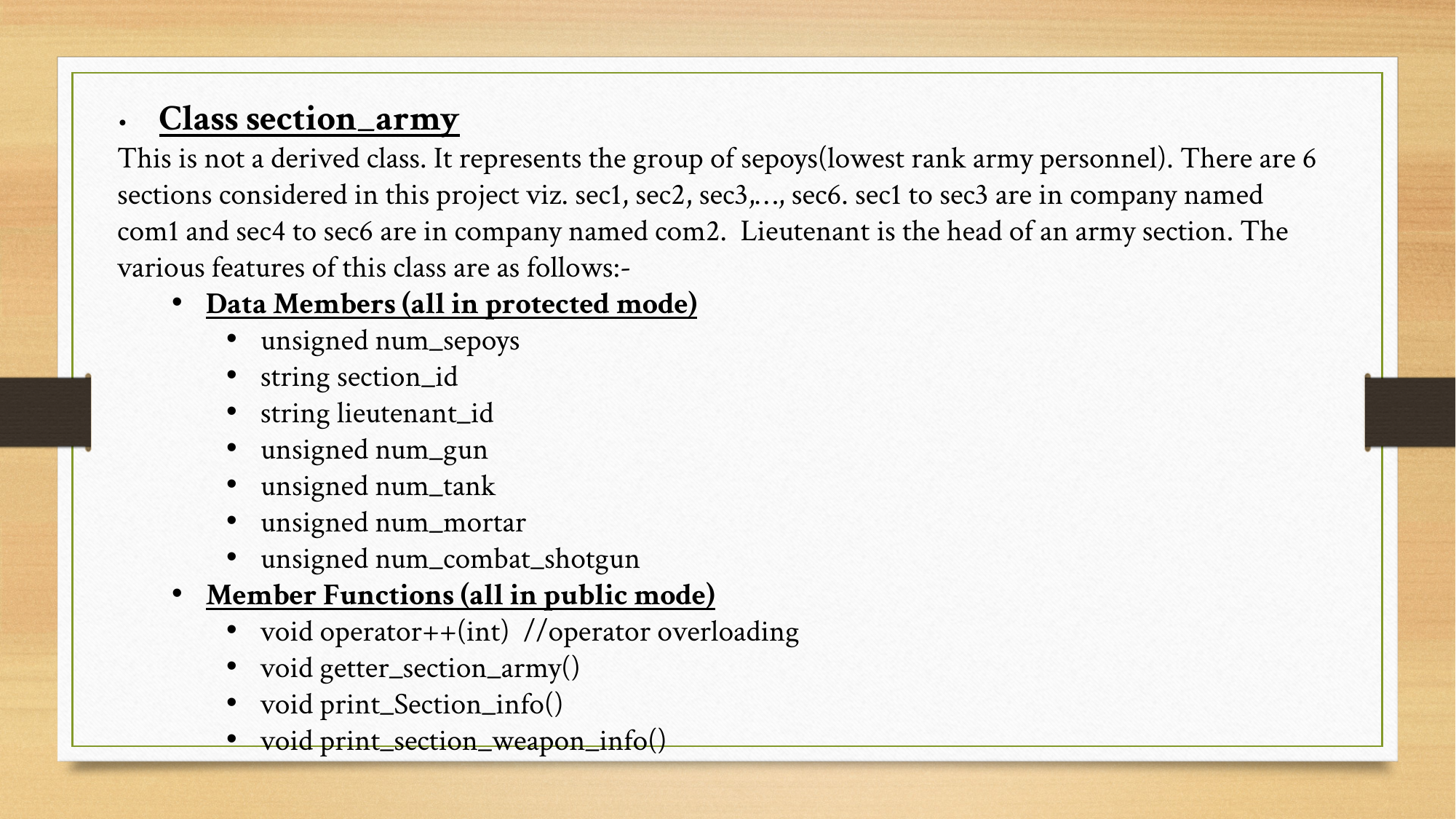

•     Class section_army
This is not a derived class. It represents the group of sepoys(lowest rank army personnel). There are 6 sections considered in this project viz. sec1, sec2, sec3,…, sec6. sec1 to sec3 are in company named com1 and sec4 to sec6 are in company named com2.  Lieutenant is the head of an army section. The various features of this class are as follows:-
Data Members (all in protected mode)
unsigned num_sepoys
string section_id
string lieutenant_id
unsigned num_gun
unsigned num_tank
unsigned num_mortar
unsigned num_combat_shotgun
Member Functions (all in public mode)
void operator++(int)  //operator overloading
void getter_section_army()
void print_Section_info()
void print_section_weapon_info()